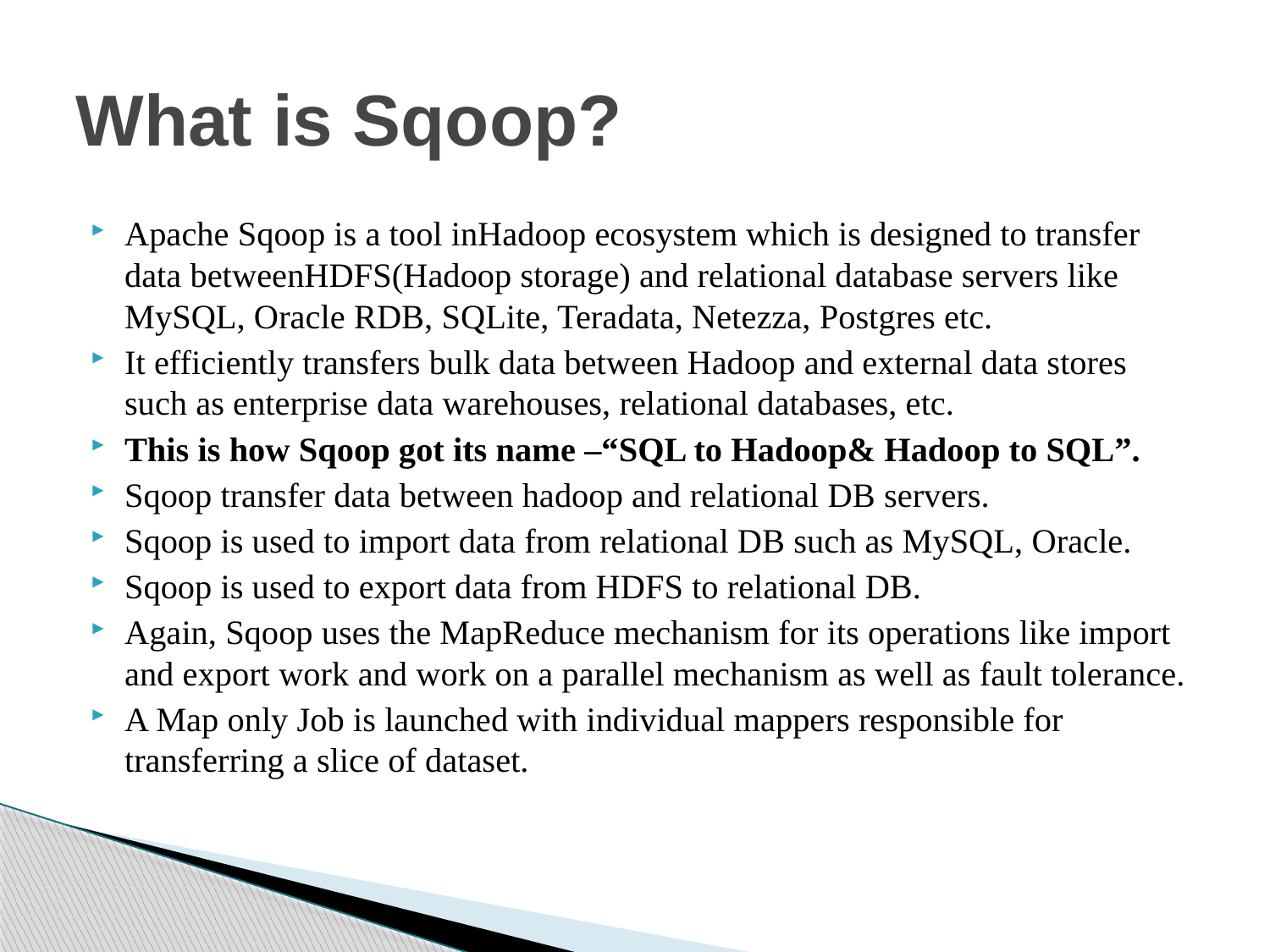

# What is Sqoop?
Apache Sqoop is a tool inHadoop ecosystem which is designed to transfer data betweenHDFS(Hadoop storage) and relational database servers like MySQL, Oracle RDB, SQLite, Teradata, Netezza, Postgres etc.
It efficiently transfers bulk data between Hadoop and external data stores such as enterprise data warehouses, relational databases, etc.
This is how Sqoop got its name –“SQL to Hadoop& Hadoop to SQL”.
Sqoop transfer data between hadoop and relational DB servers.
Sqoop is used to import data from relational DB such as MySQL, Oracle.
Sqoop is used to export data from HDFS to relational DB.
Again, Sqoop uses the MapReduce mechanism for its operations like import and export work and work on a parallel mechanism as well as fault tolerance.
A Map only Job is launched with individual mappers responsible for transferring a slice of dataset.